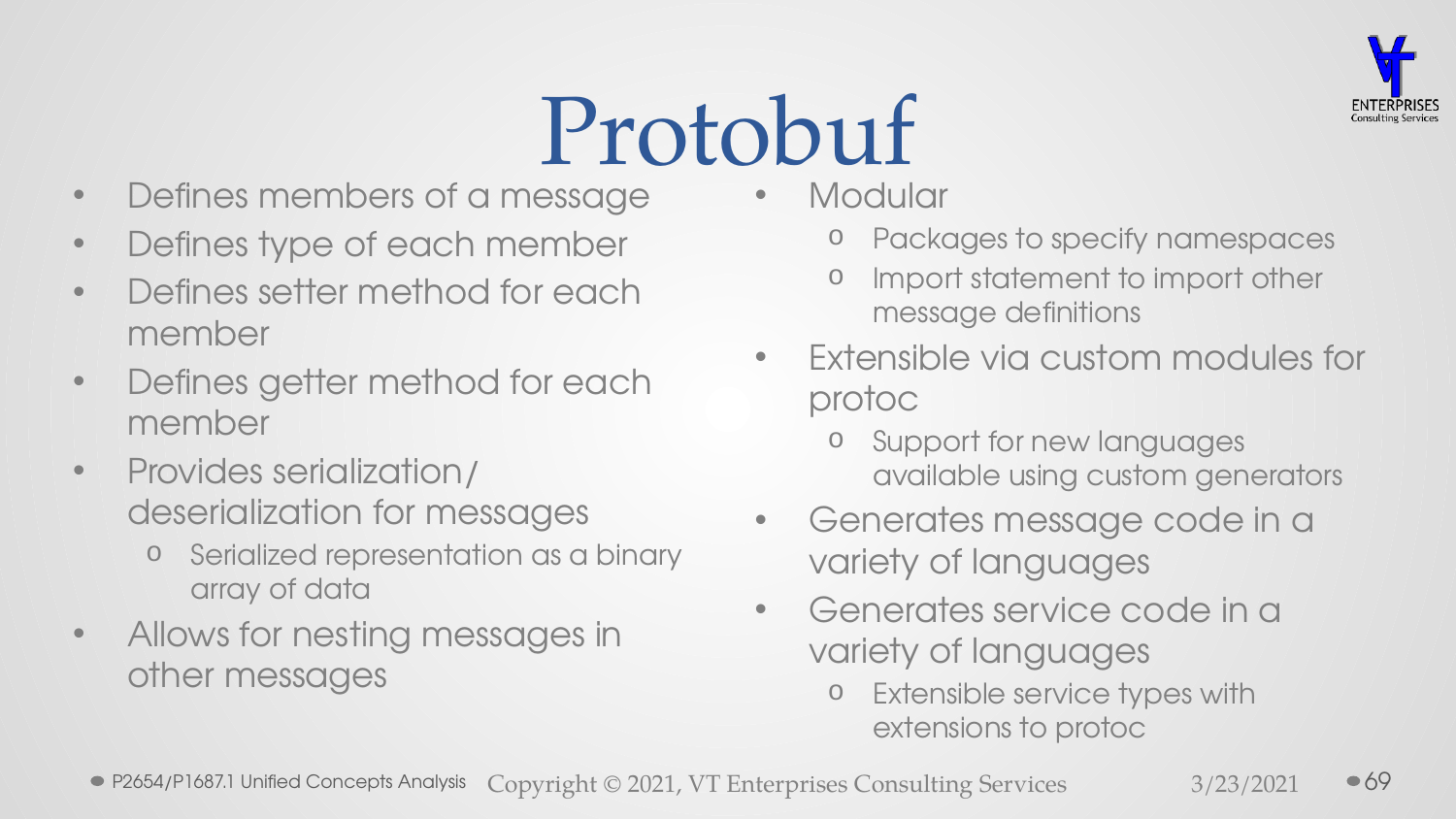

# Protobuf
Defines members of a message
Defines type of each member
Defines setter method for each member
Defines getter method for each member
Provides serialization/ deserialization for messages
Serialized representation as a binary array of data
Allows for nesting messages in other messages

Modular
Packages to specify namespaces
Import statement to import other message definitions
Extensible via custom modules for protoc
Support for new languages available using custom generators
Generates message code in a variety of languages
Generates service code in a variety of languages
Extensible service types with extensions to protoc
P2654/P1687.1 Unified Concepts Analysis
69
3/23/2021